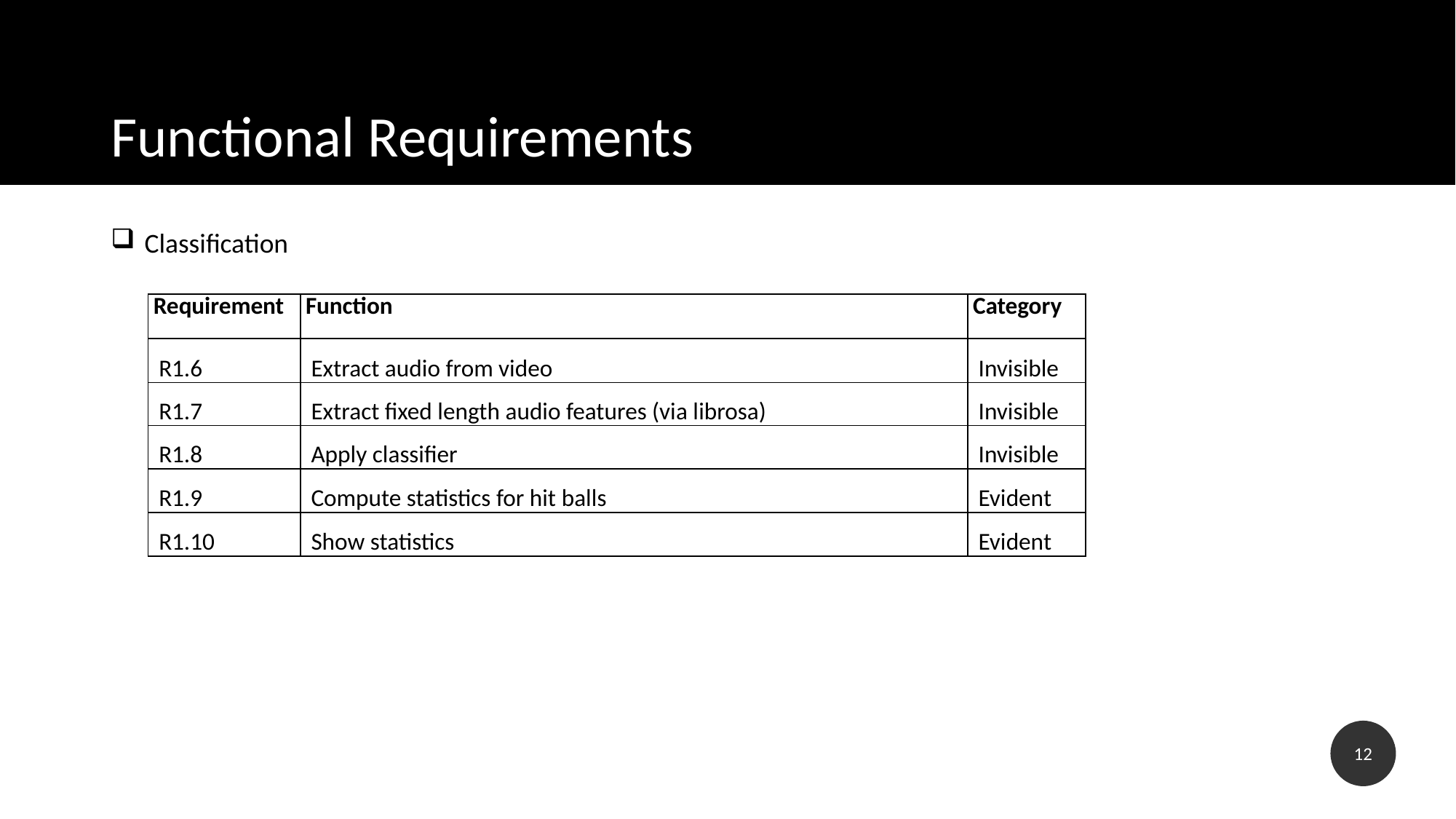

# Functional Requirements
 Classification

| Requirement | Function | Category |
| --- | --- | --- |
| R1.6 | Extract audio from video | Invisible |
| R1.7 | Extract fixed length audio features (via librosa) | Invisible |
| R1.8 | Apply classifier | Invisible |
| R1.9 | Compute statistics for hit balls | Evident |
| R1.10 | Show statistics | Evident |
12